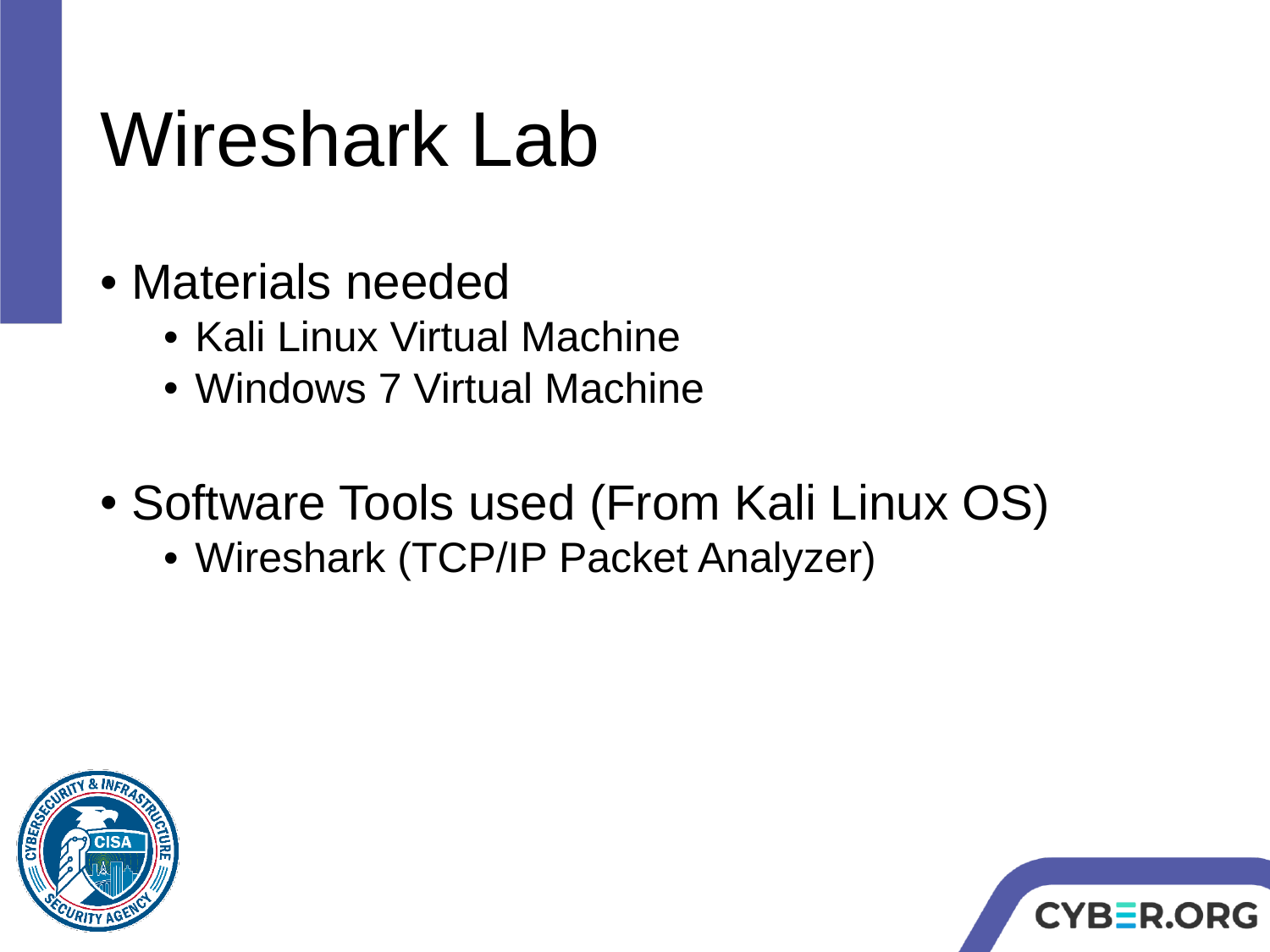

# Wireshark Lab
Materials needed
Kali Linux Virtual Machine
Windows 7 Virtual Machine

Software Tools used (From Kali Linux OS)
Wireshark (TCP/IP Packet Analyzer)